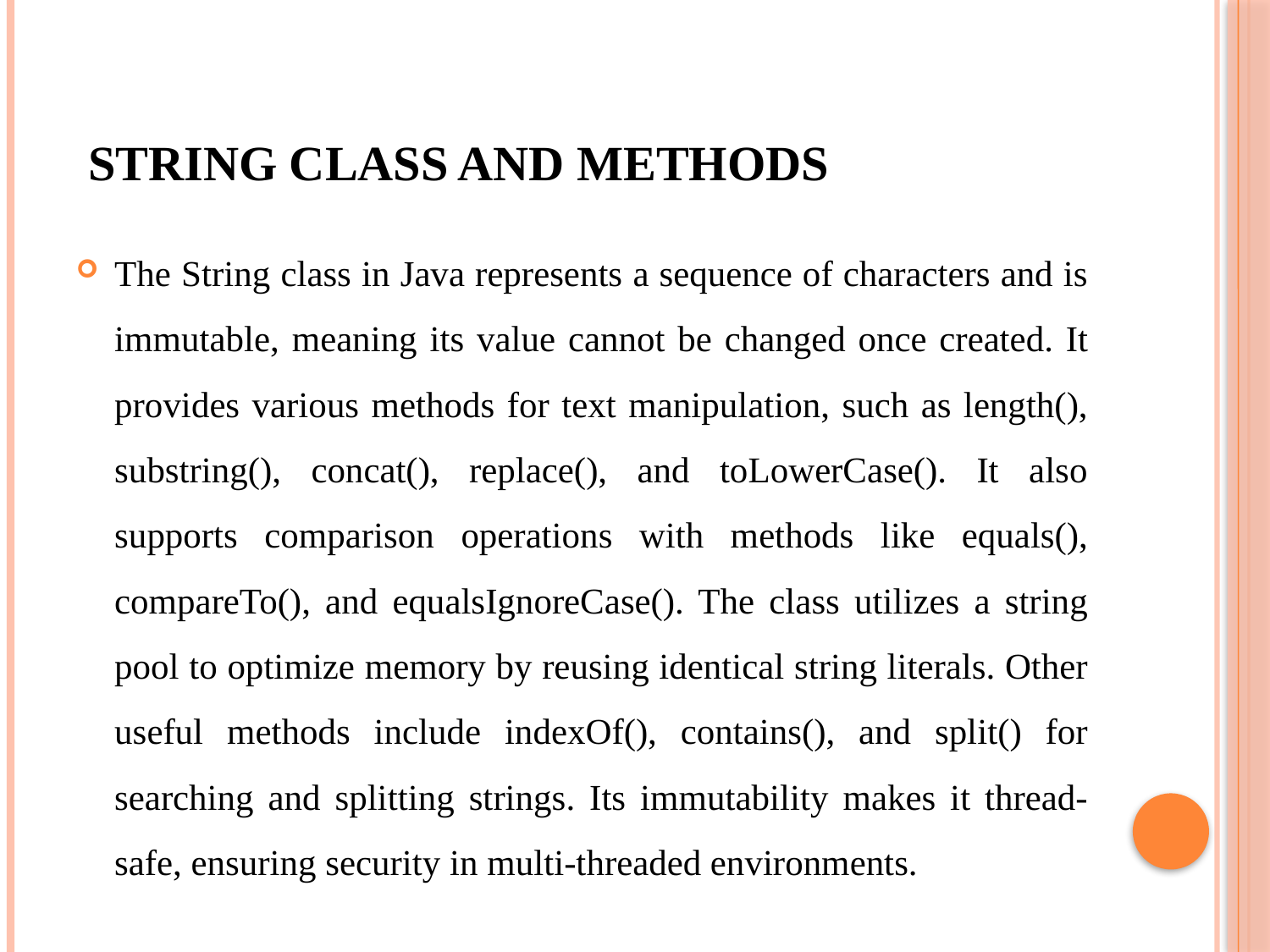

# String Class And Methods
The String class in Java represents a sequence of characters and is immutable, meaning its value cannot be changed once created. It provides various methods for text manipulation, such as length(), substring(), concat(), replace(), and toLowerCase(). It also supports comparison operations with methods like equals(), compareTo(), and equalsIgnoreCase(). The class utilizes a string pool to optimize memory by reusing identical string literals. Other useful methods include indexOf(), contains(), and split() for searching and splitting strings. Its immutability makes it thread-safe, ensuring security in multi-threaded environments.